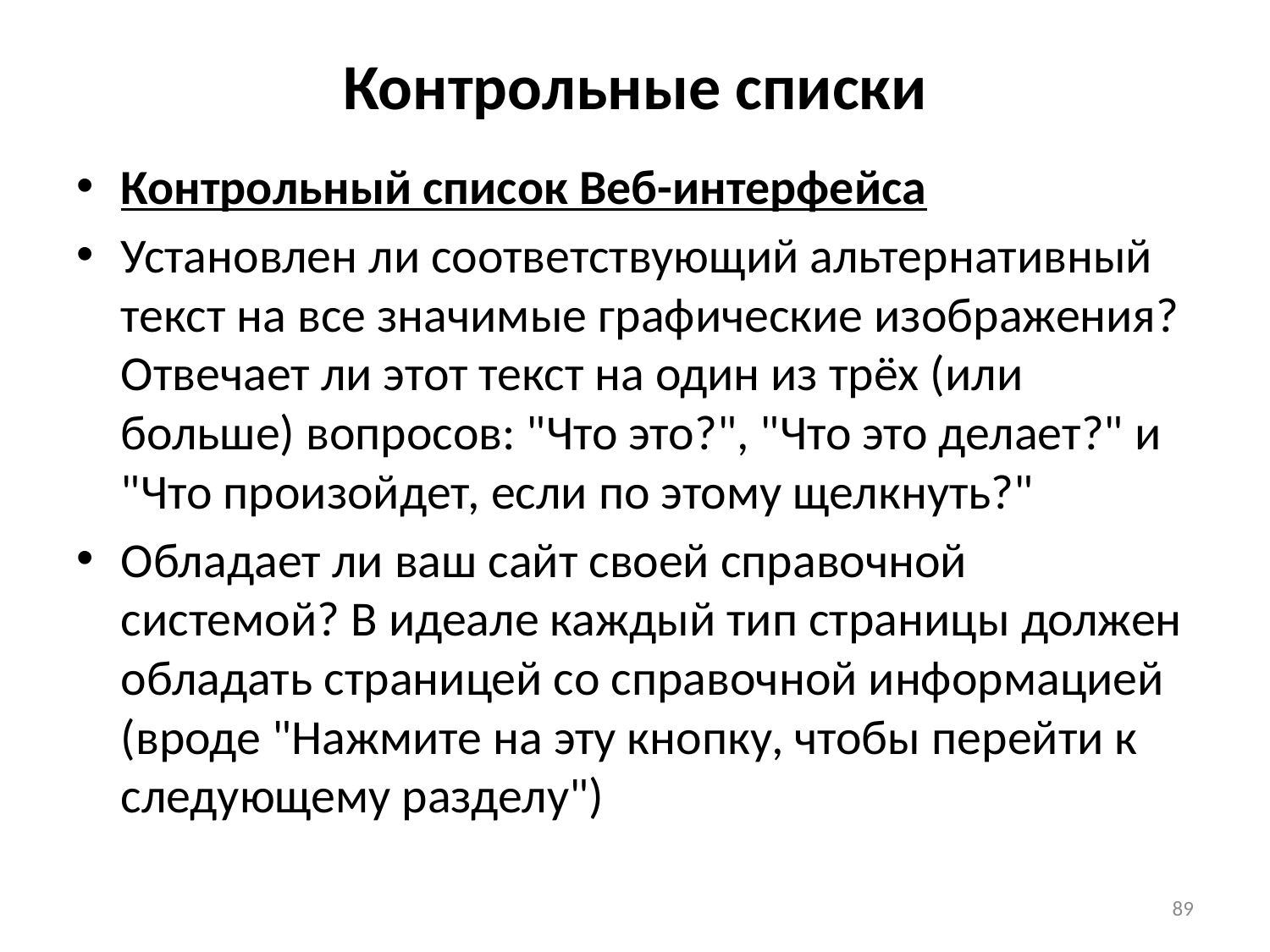

# Контрольные списки
Контрольный список Веб-интерфейса
Установлен ли соответствующий альтернативный текст на все значимые графические изображения? Отвечает ли этот текст на один из трёх (или больше) вопросов: "Что это?", "Что это делает?" и "Что произойдет, если по этому щелкнуть?"
Обладает ли ваш сайт своей справочной системой? В идеале каждый тип страницы должен обладать страницей со справочной информацией (вроде "Нажмите на эту кнопку, чтобы перейти к следующему разделу")
89